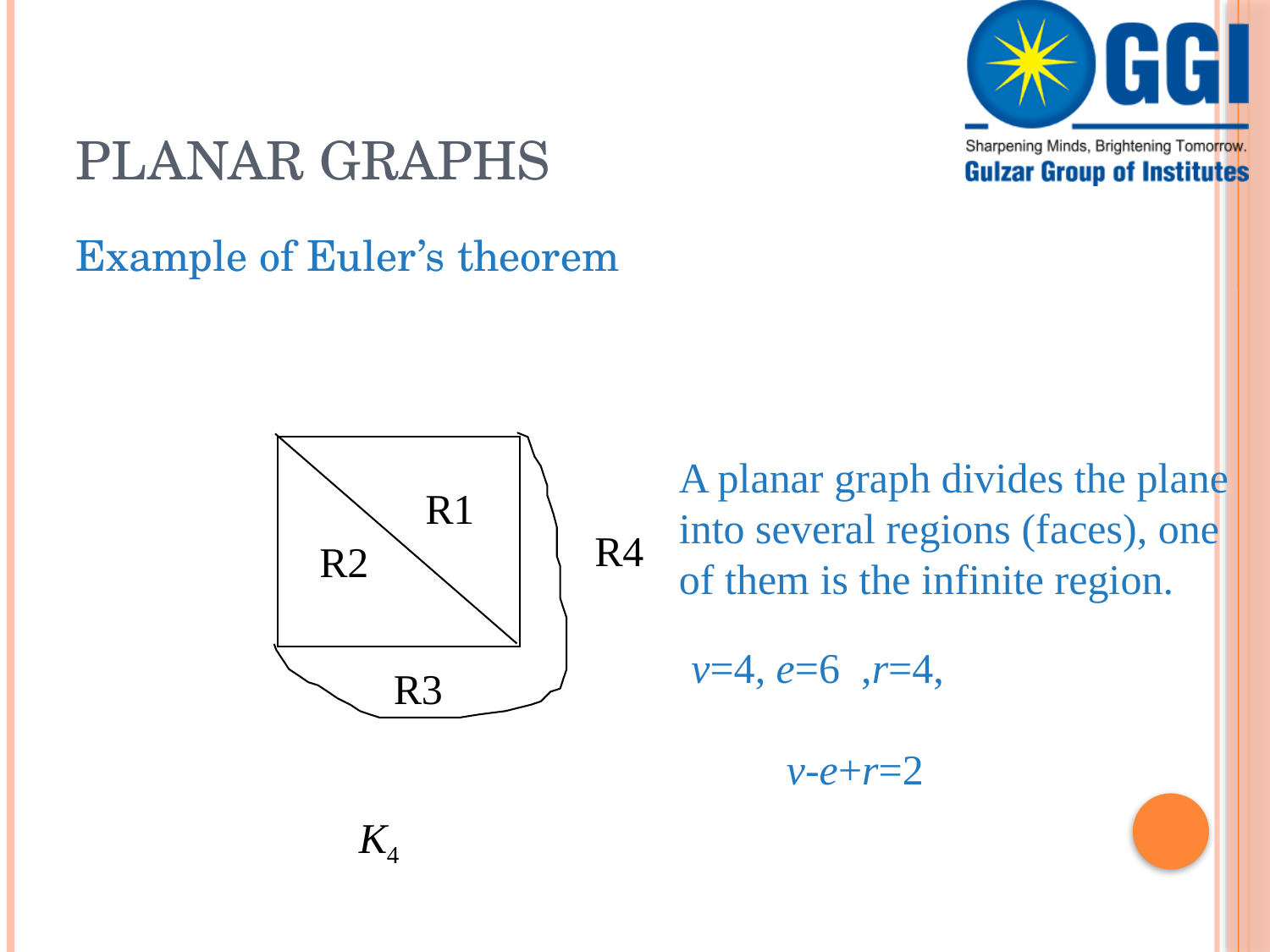

# Planar Graphs
Example of Euler’s theorem

A planar graph divides the plane
into several regions (faces), one
of them is the infinite region.
R1
R4
R2
   v=4, e=6  ,r=4,

	v-e+r=2
R3
K4